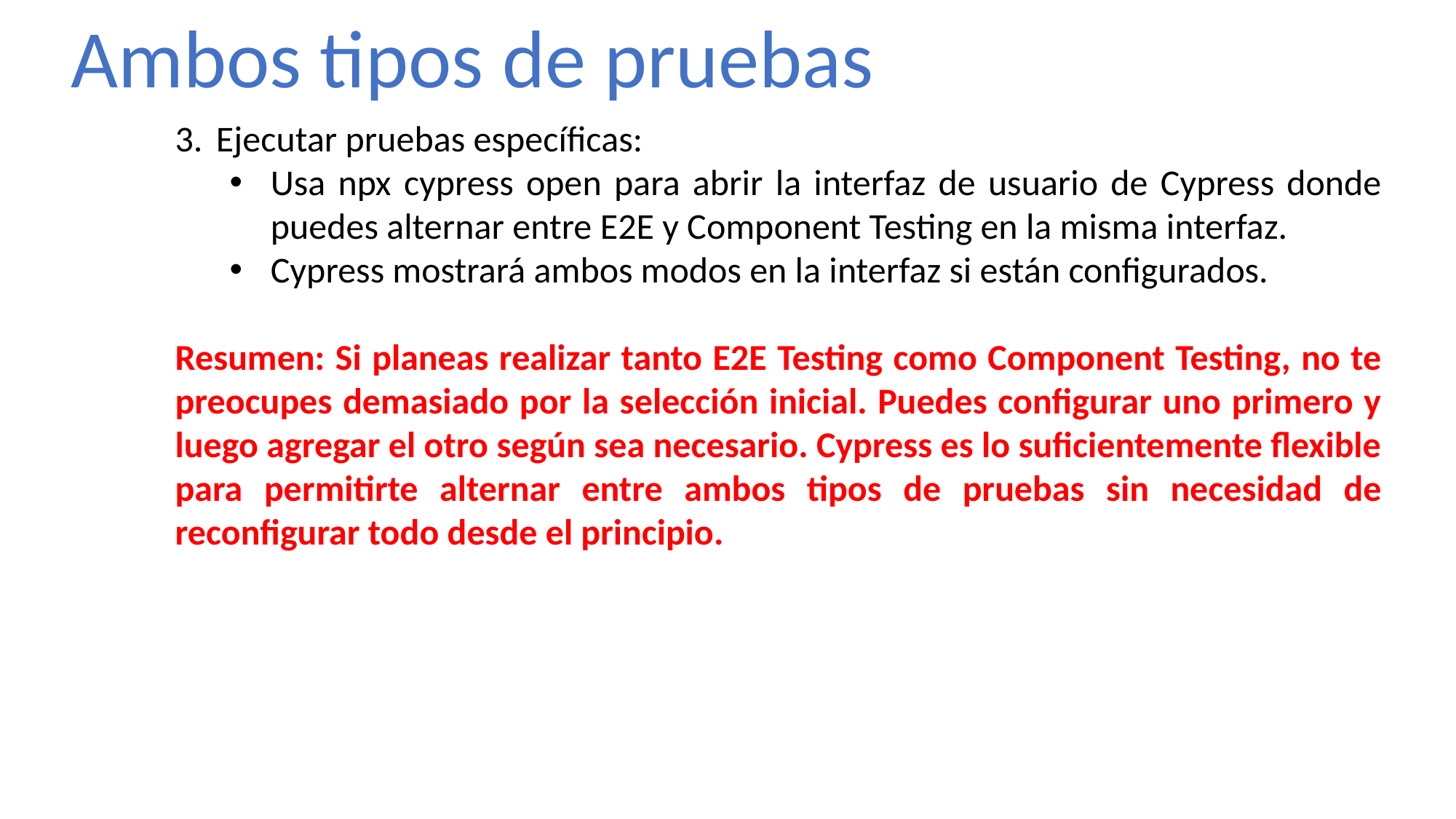

Ambos tipos de pruebas
Ejecutar pruebas específicas:
Usa npx cypress open para abrir la interfaz de usuario de Cypress donde puedes alternar entre E2E y Component Testing en la misma interfaz.
Cypress mostrará ambos modos en la interfaz si están configurados.

Resumen: Si planeas realizar tanto E2E Testing como Component Testing, no te preocupes demasiado por la selección inicial. Puedes configurar uno primero y luego agregar el otro según sea necesario. Cypress es lo suficientemente flexible para permitirte alternar entre ambos tipos de pruebas sin necesidad de reconfigurar todo desde el principio.